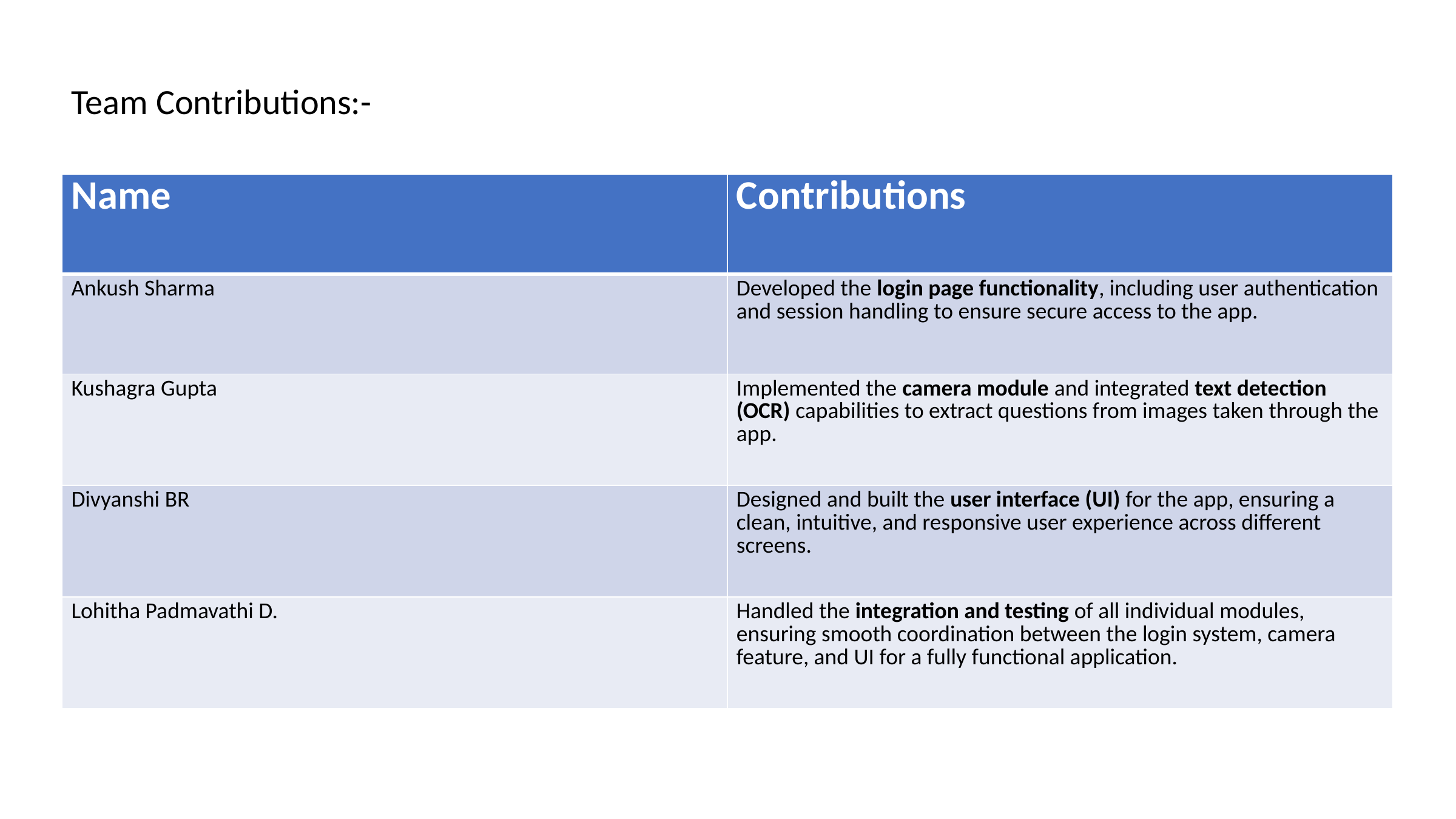

Team Contributions:-

| Name | Contributions |
| --- | --- |
| Ankush Sharma | Developed the login page functionality, including user authentication and session handling to ensure secure access to the app. |
| Kushagra Gupta | Implemented the camera module and integrated text detection (OCR) capabilities to extract questions from images taken through the app. |
| Divyanshi BR | Designed and built the user interface (UI) for the app, ensuring a clean, intuitive, and responsive user experience across different screens. |
| Lohitha Padmavathi D. | Handled the integration and testing of all individual modules, ensuring smooth coordination between the login system, camera feature, and UI for a fully functional application. |